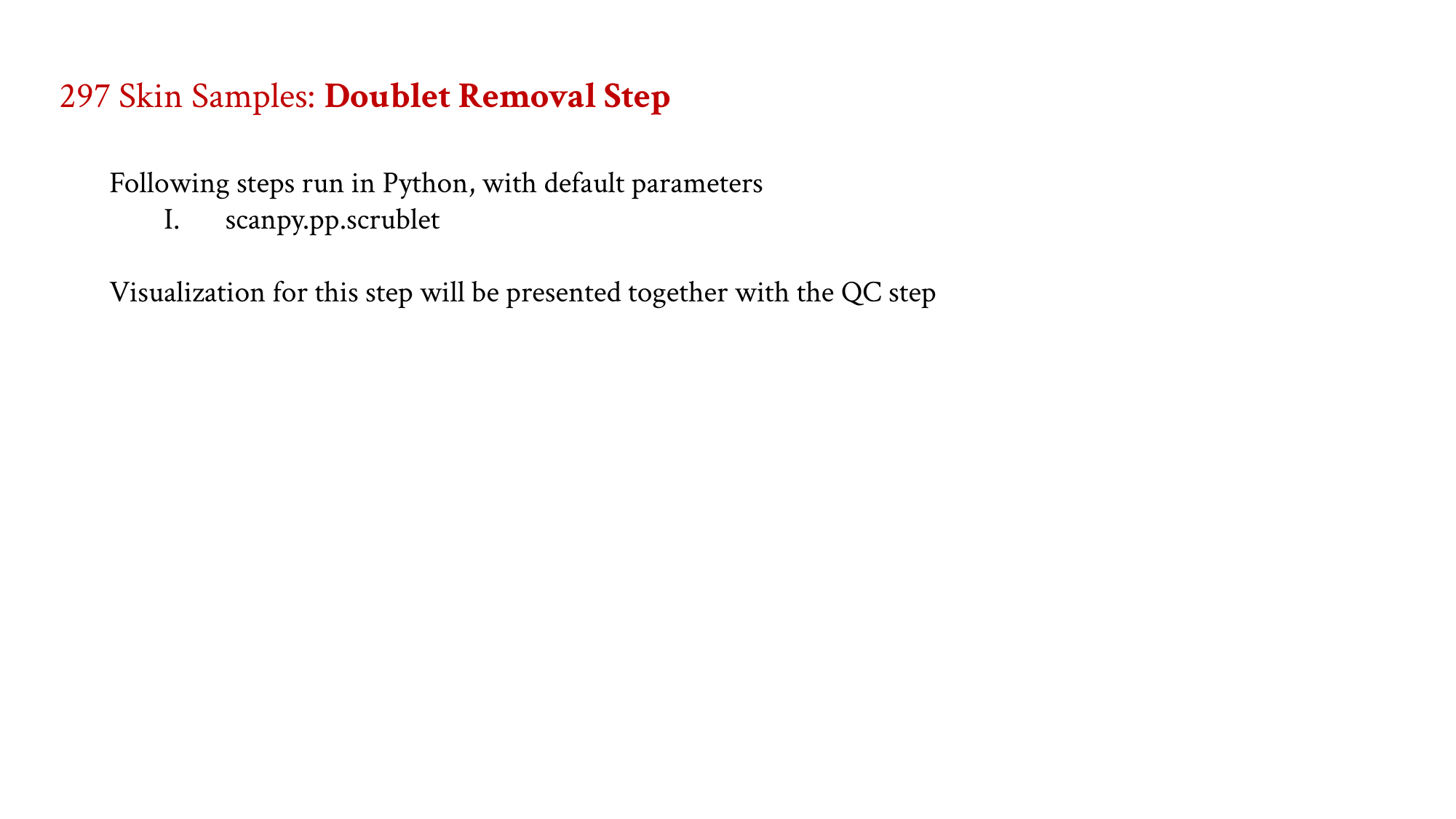

# 297 Skin Samples: Doublet Removal Step
Following steps run in Python, with default parameters
scanpy.pp.scrublet

Visualization for this step will be presented together with the QC step